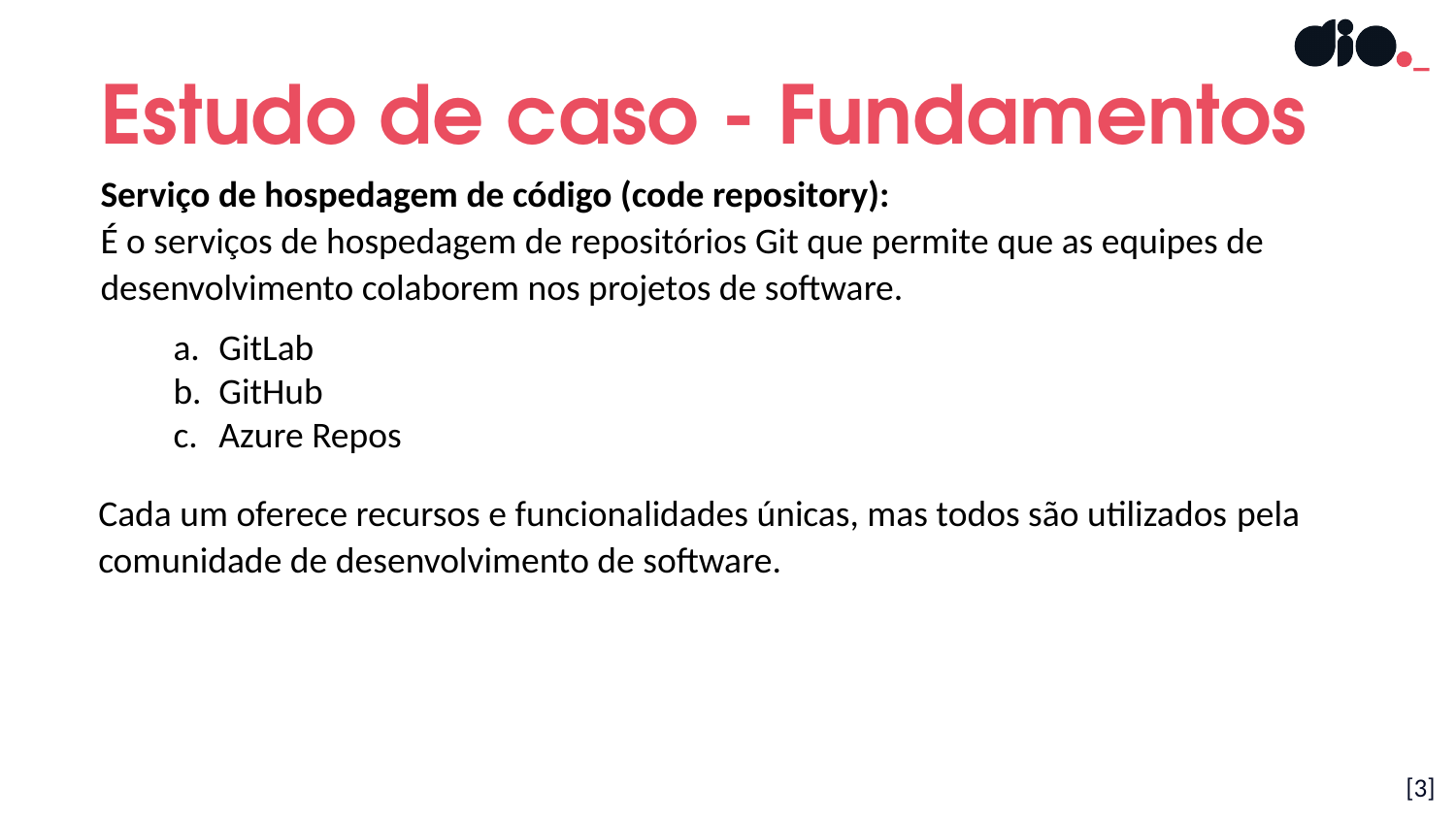

Estudo de caso - Fundamentos
Serviço de hospedagem de código (code repository):
É o serviços de hospedagem de repositórios Git que permite que as equipes de desenvolvimento colaborem nos projetos de software.
GitLab
GitHub
Azure Repos
Cada um oferece recursos e funcionalidades únicas, mas todos são utilizados pela comunidade de desenvolvimento de software.

[3]